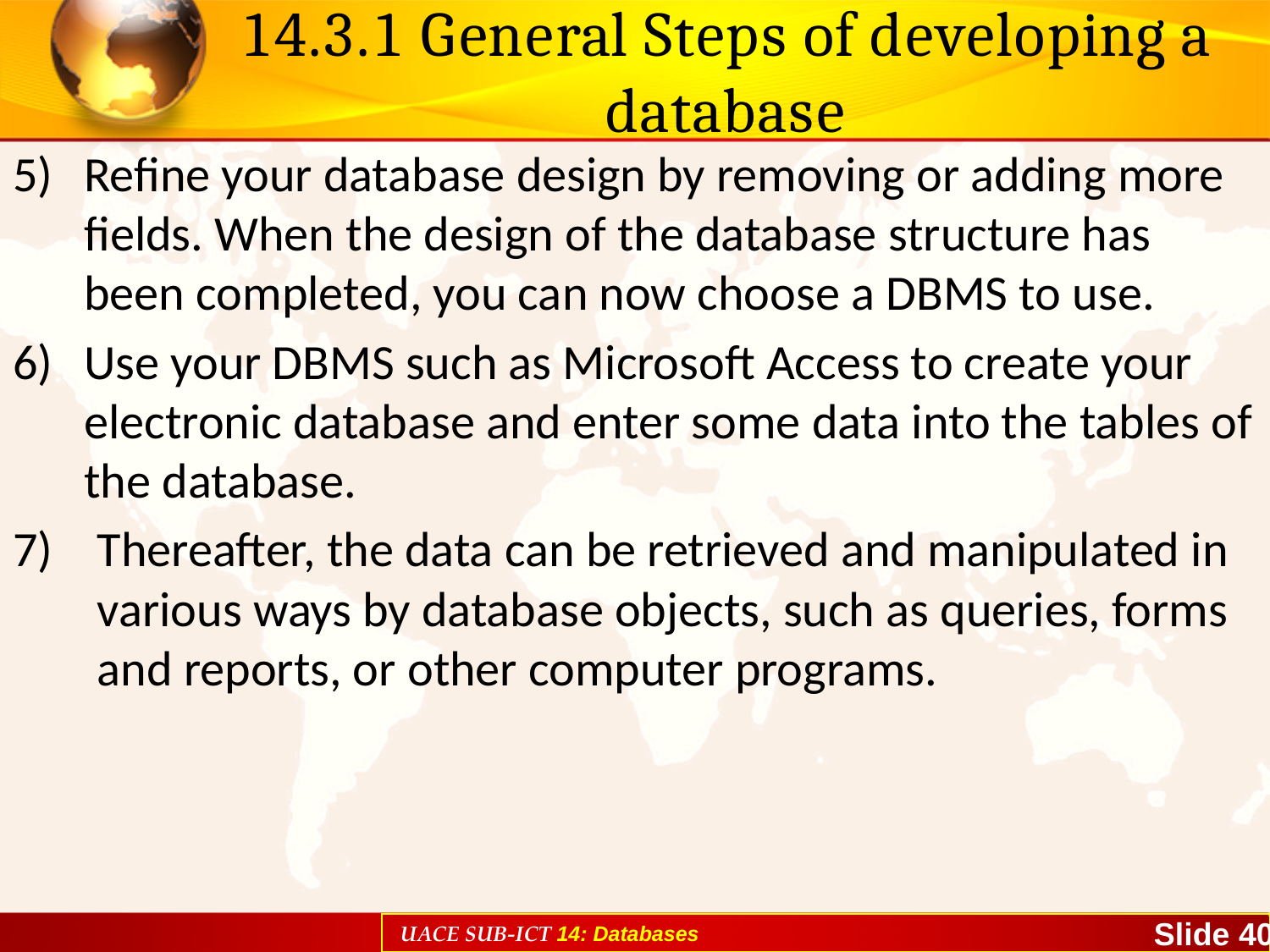

# 14.3.1 General Steps of developing a database
Refine your database design by removing or adding more fields. When the design of the database structure has been completed, you can now choose a DBMS to use.
Use your DBMS such as Microsoft Access to create your electronic database and enter some data into the tables of the database.
Thereafter, the data can be retrieved and manipulated in various ways by database objects, such as queries, forms and reports, or other computer programs.